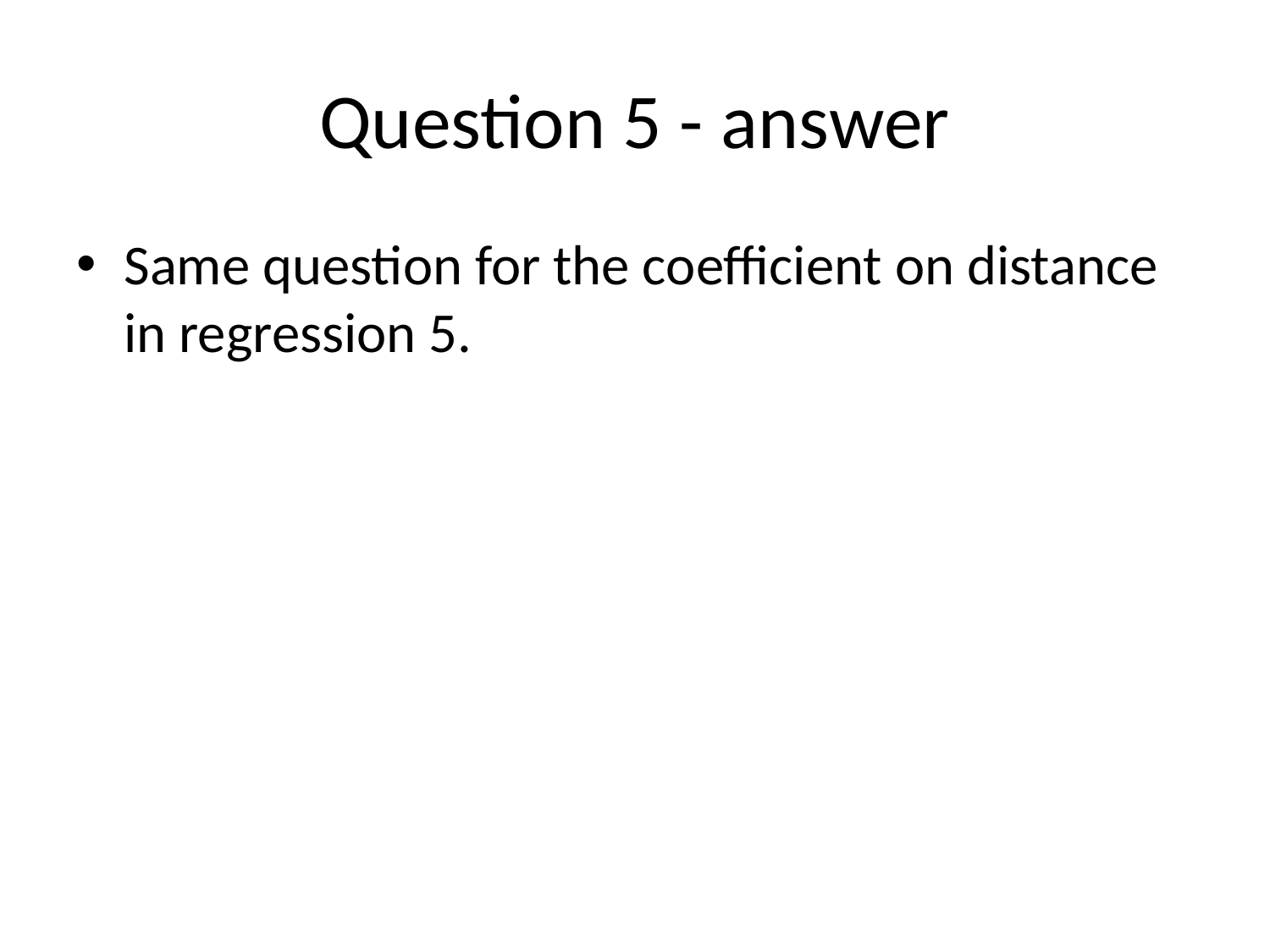

# Question 5 - answer
Same question for the coefficient on distance in regression 5.